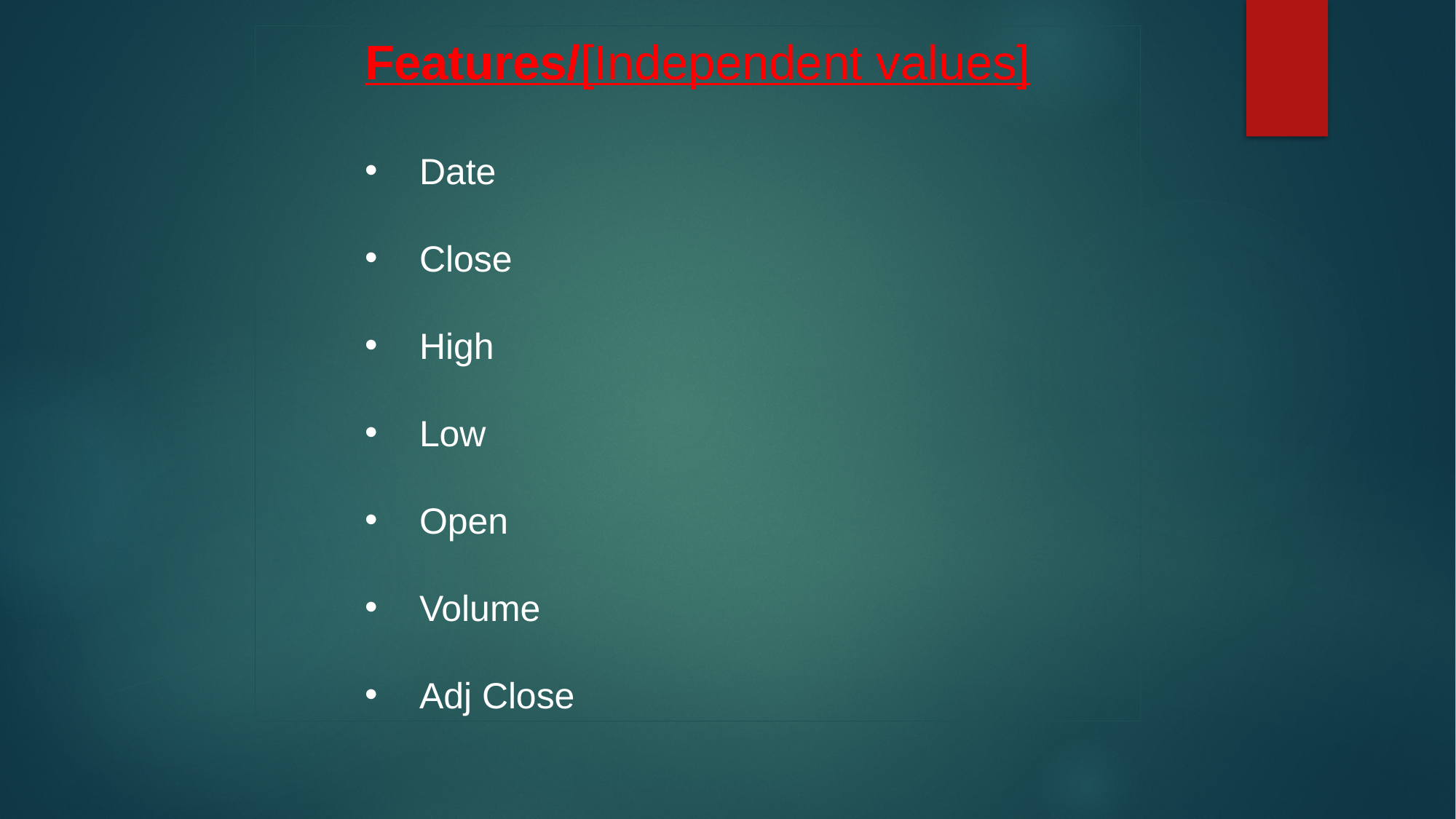

Features/[Independent values]

Date

Close

High

Low

Open

Volume

Adj Close